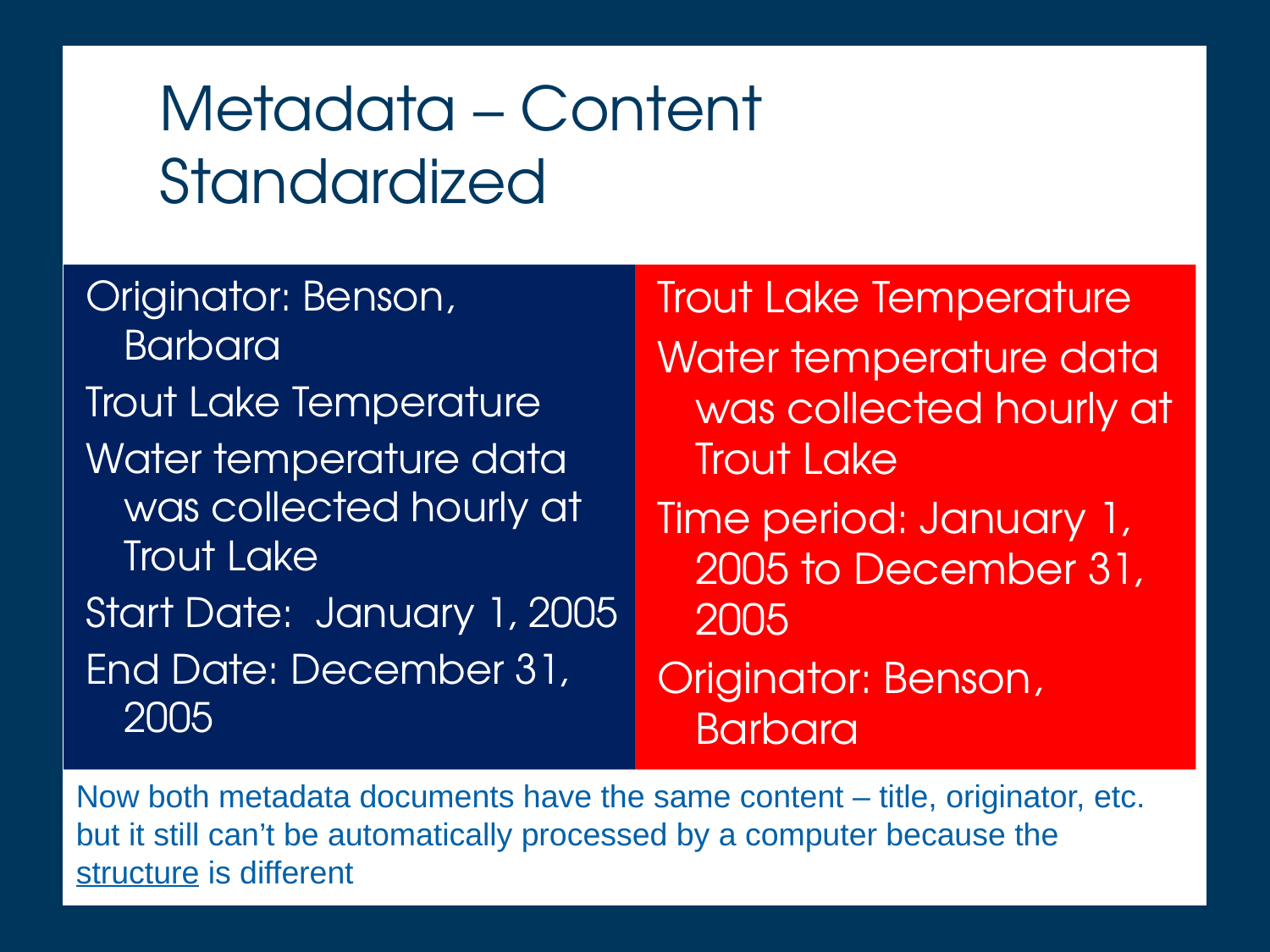

# Metadata – Content Standardized
Originator: Benson, Barbara
Trout Lake Temperature
Water temperature data was collected hourly at Trout Lake
Start Date:  January 1, 2005
End Date: December 31, 2005
Trout Lake Temperature
Water temperature data was collected hourly at Trout Lake
Time period: January 1, 2005 to December 31, 2005
Originator: Benson, Barbara
Now both metadata documents have the same content – title, originator, etc. but it still can’t be automatically processed by a computer because the structure is different